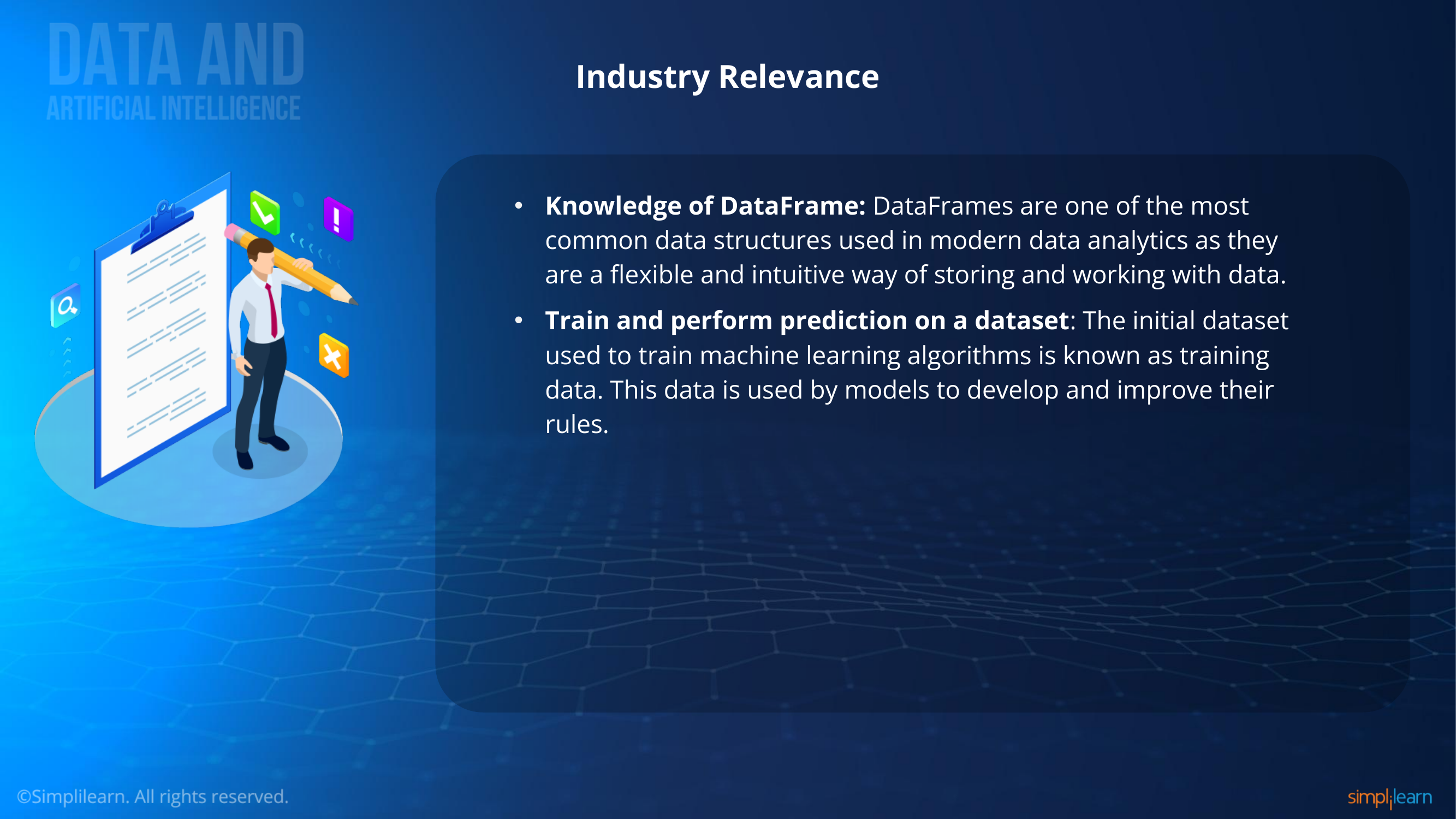

# Industry Relevance

Knowledge of DataFrame: DataFrames are one of the most common data structures used in modern data analytics as they are a flexible and intuitive way of storing and working with data.
Train and perform prediction on a dataset: The initial dataset used to train machine learning algorithms is known as training data. This data is used by models to develop and improve their rules.